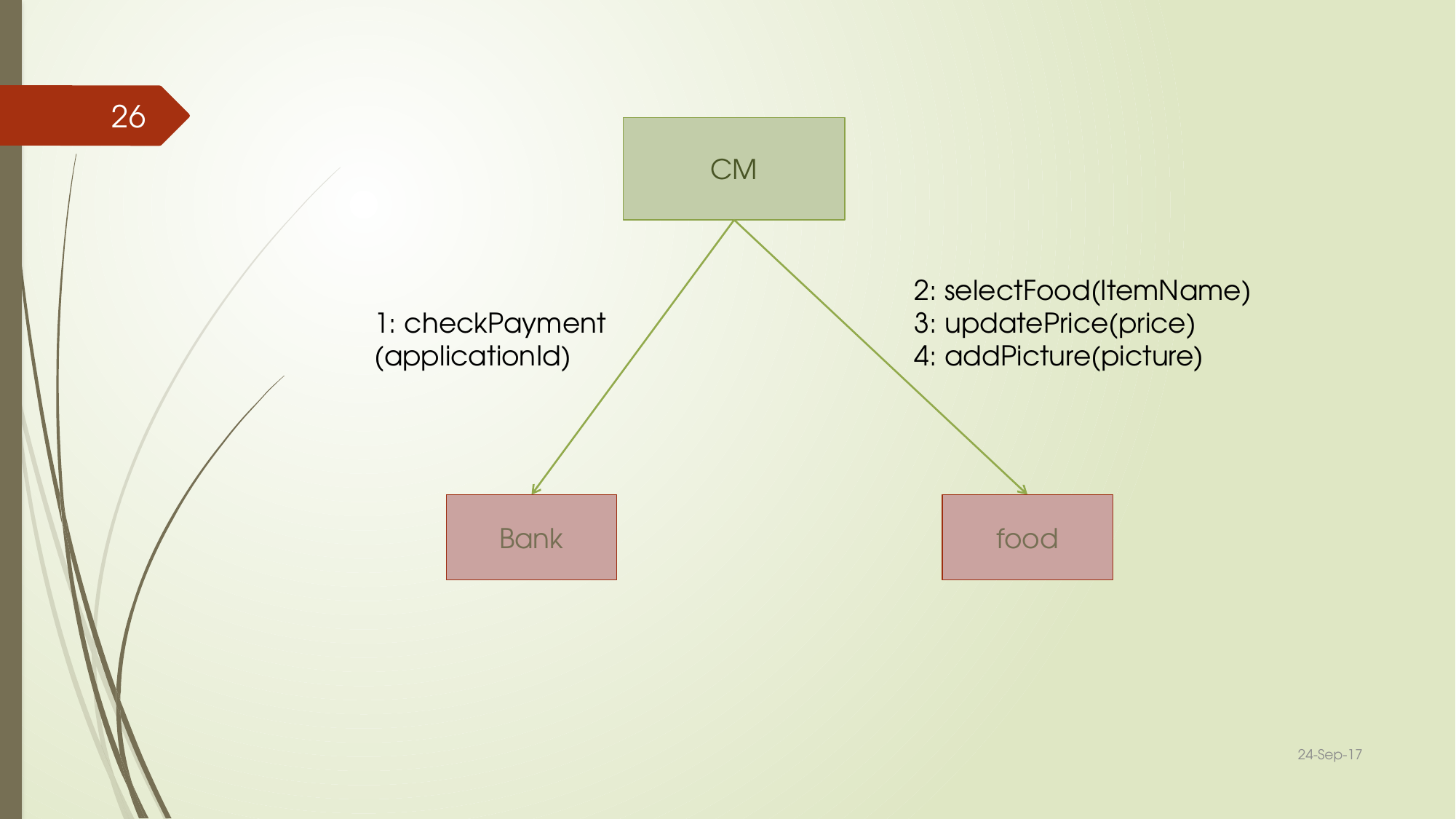

26
CM
2: selectFood(ItemName)
3: updatePrice(price)
4: addPicture(picture)

1: checkPayment
(applicationId)
Bank
food
24-Sep-17